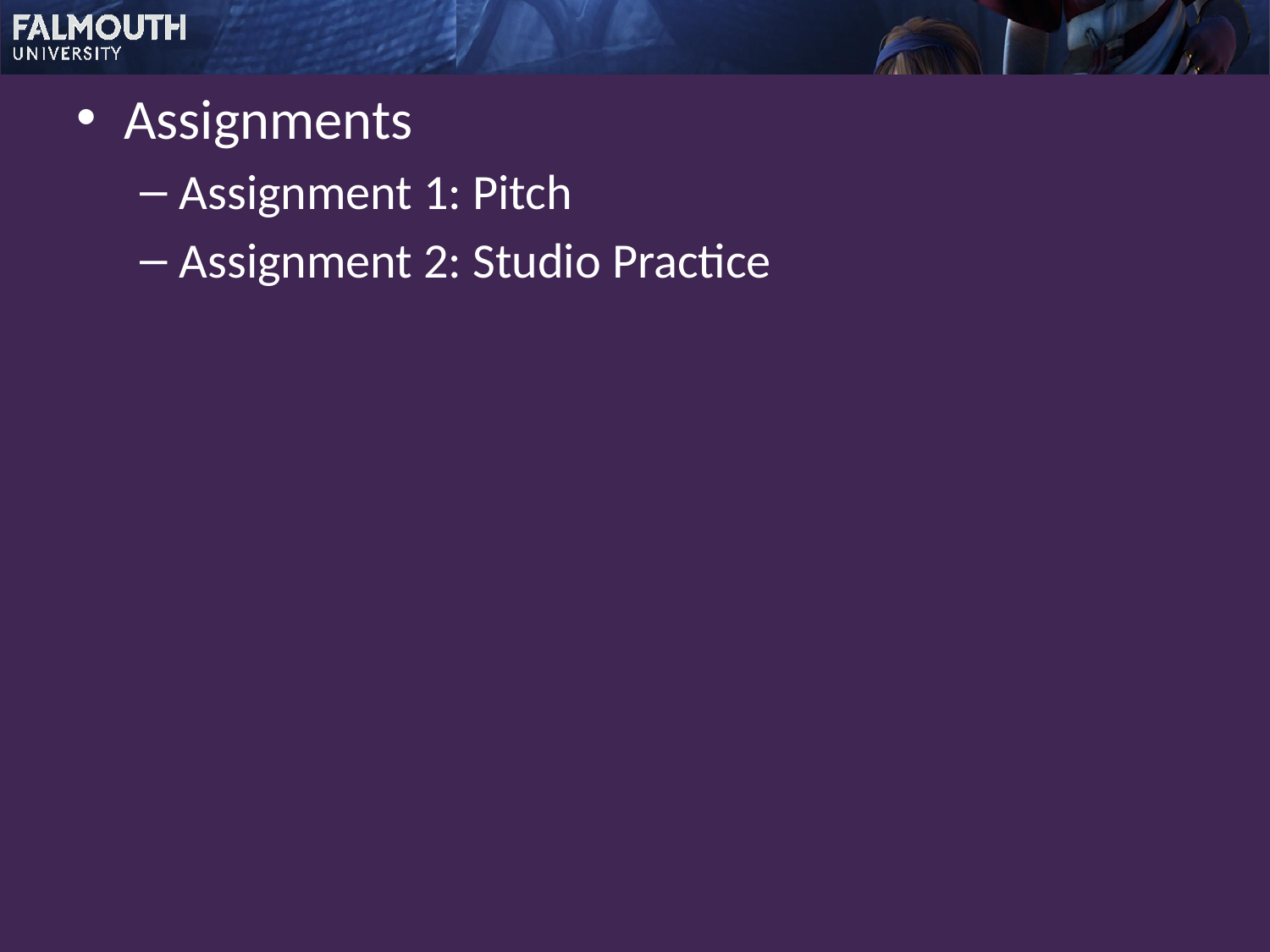

Assignments
Assignment 1: Pitch
Assignment 2: Studio Practice